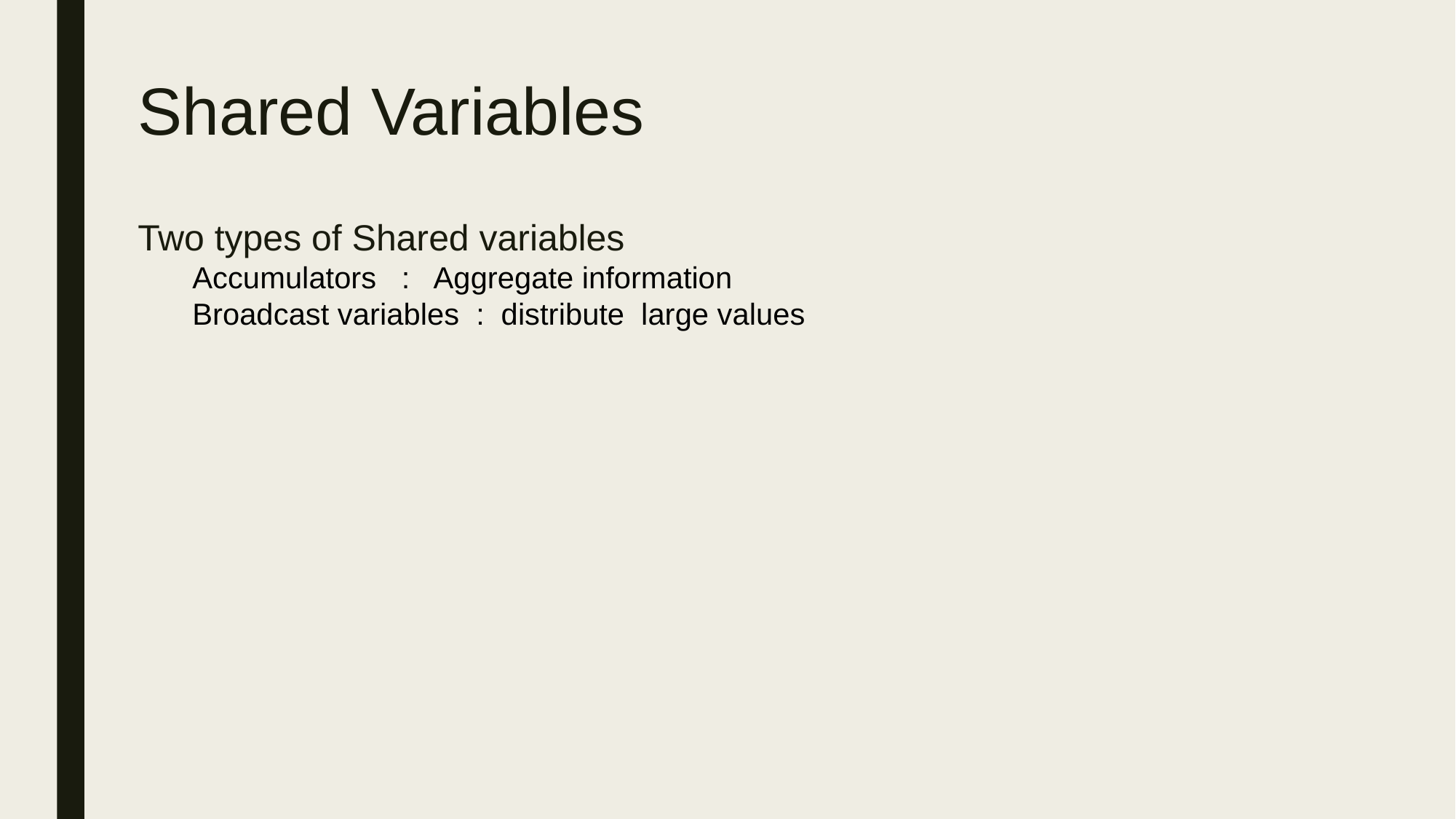

Two types of Shared variables
Accumulators   :   Aggregate information
Broadcast variables  :  distribute  large values
Shared Variables